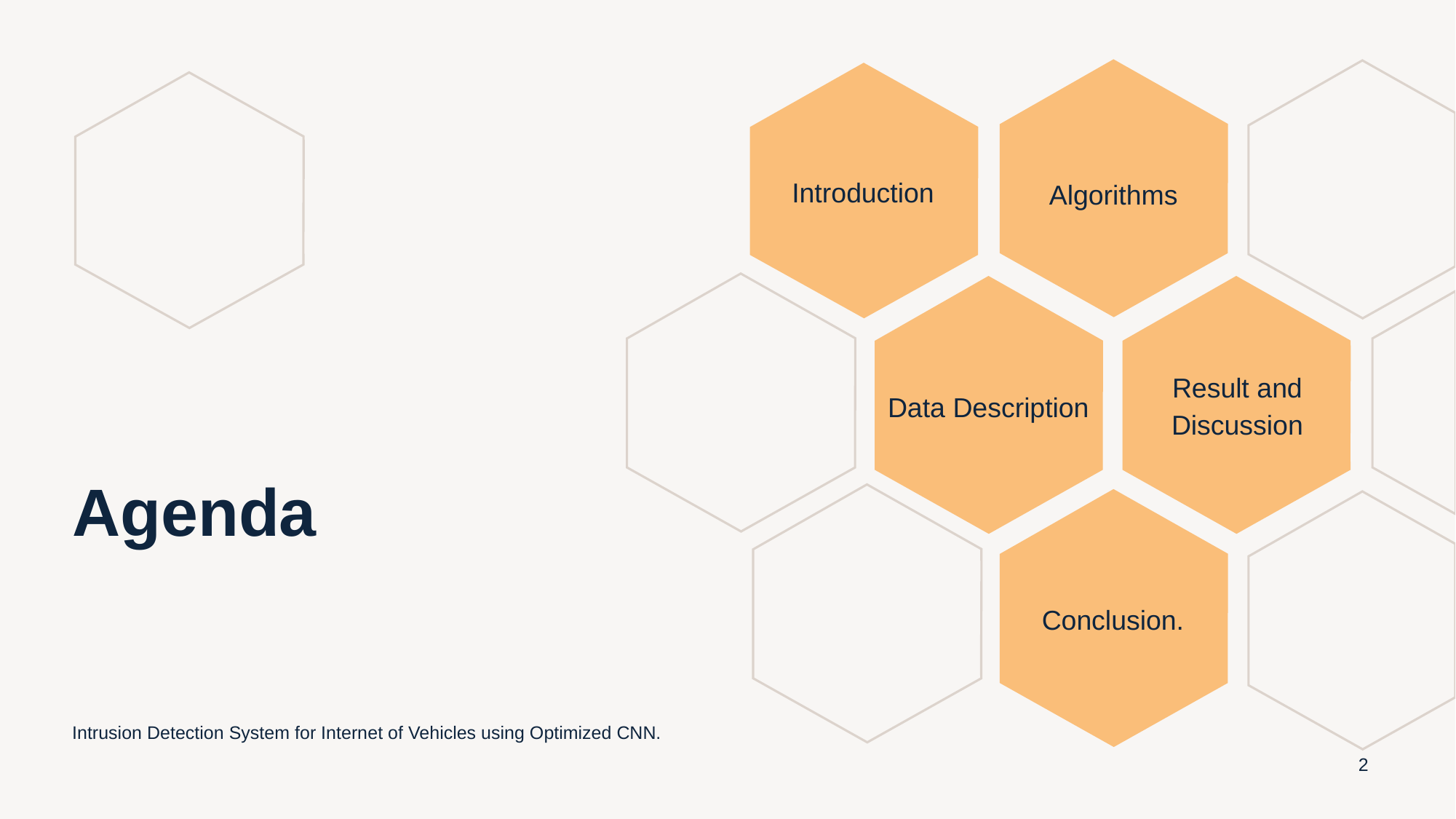

Introduction
Algorithms
Result and Discussion
Data Description
# Agenda
Conclusion.
Intrusion Detection System for Internet of Vehicles using Optimized CNN.
2